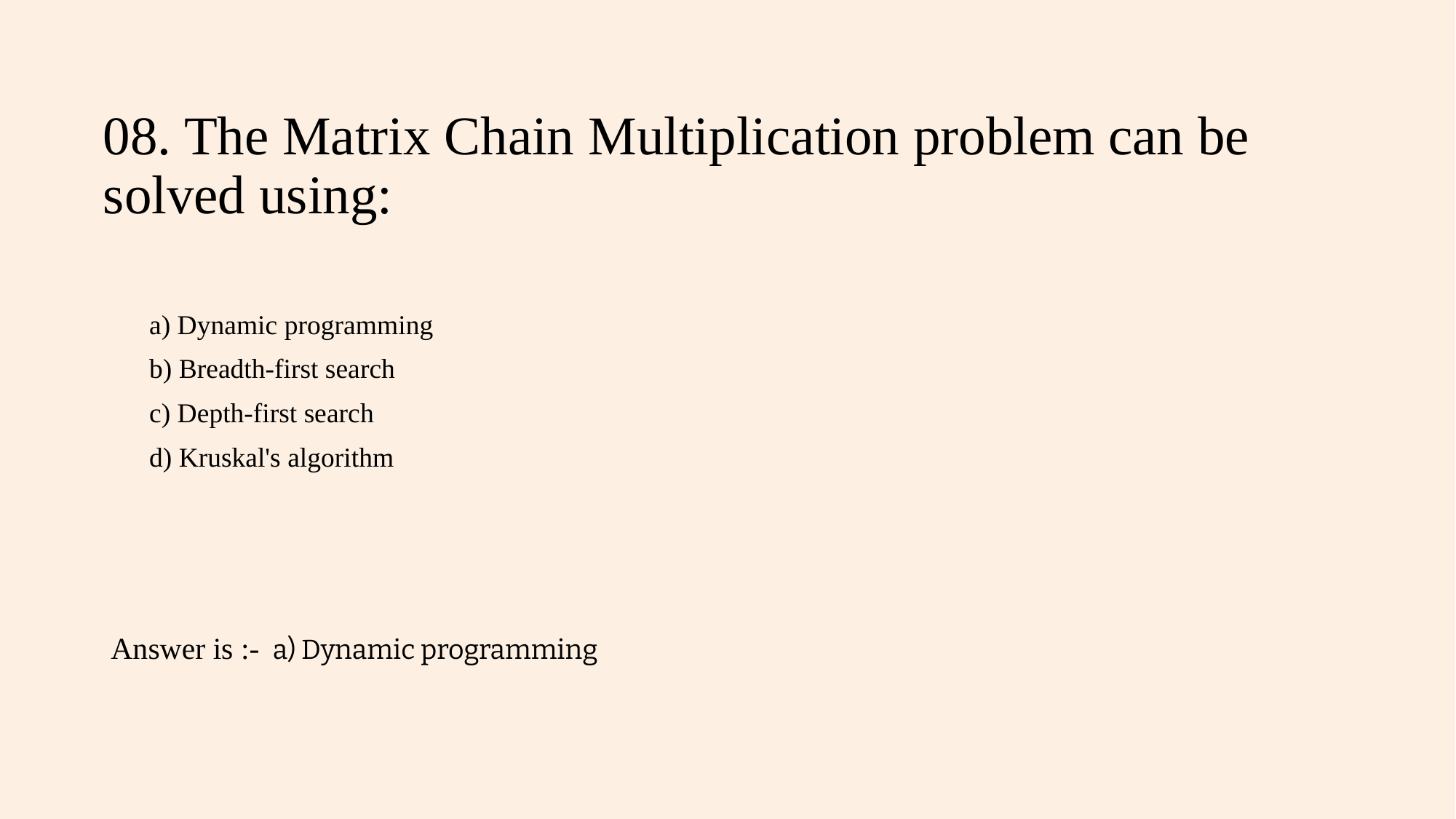

# 08. The Matrix Chain Multiplication problem can be solved using:
a) Dynamic programming

b) Breadth-first search

c) Depth-first search

d) Kruskal's algorithm

Answer is :-  a) Dynamic programming